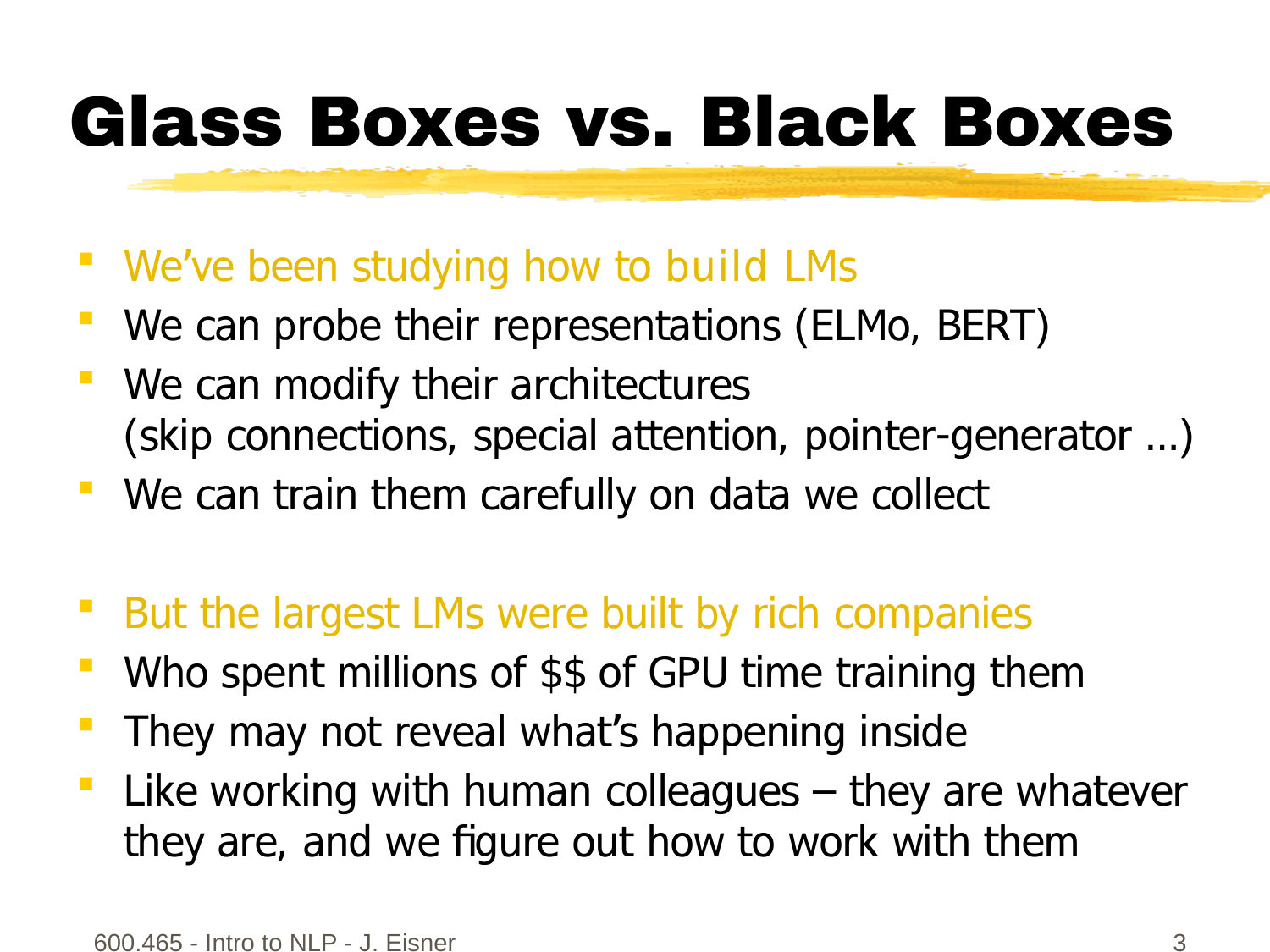

# Glass Boxes vs. Black Boxes
We’ve been studying how to build LMs
We can probe their representations (ELMo, BERT)
We can modify their architectures
(skip connections, special attention, pointer-generator …)
We can train them carefully on data we collect

But the largest LMs were built by rich companies
Who spent millions of $$ of GPU time training them
They may not reveal what’s happening inside
Like working with human colleagues – they are whatever they are, and we figure out how to work with them
600.465 - Intro to NLP - J. Eisner
3